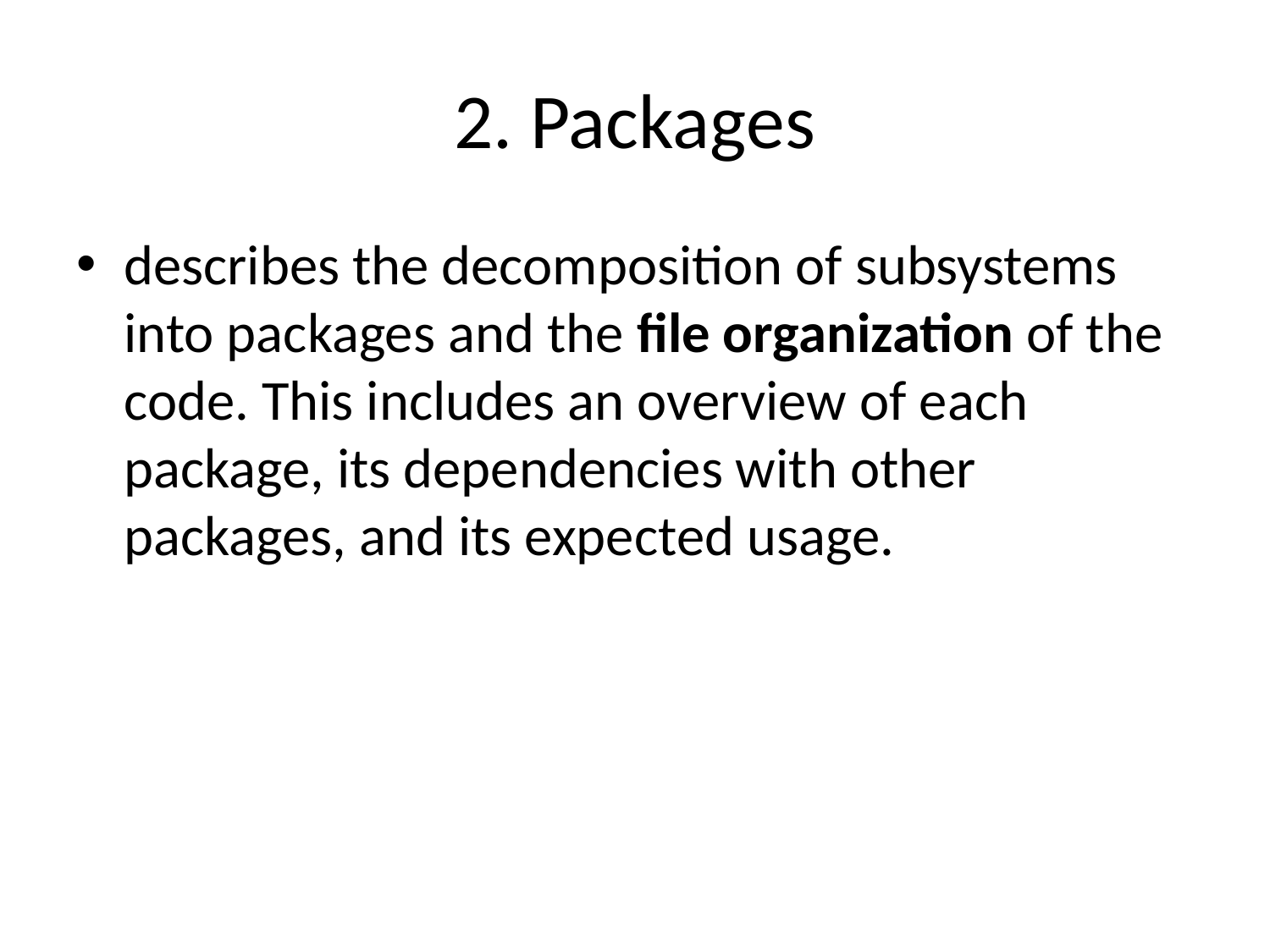

# 2. Packages
describes the decomposition of subsystems
into packages and the file organization of the code. This includes an overview of each package, its dependencies with other packages, and its expected usage.